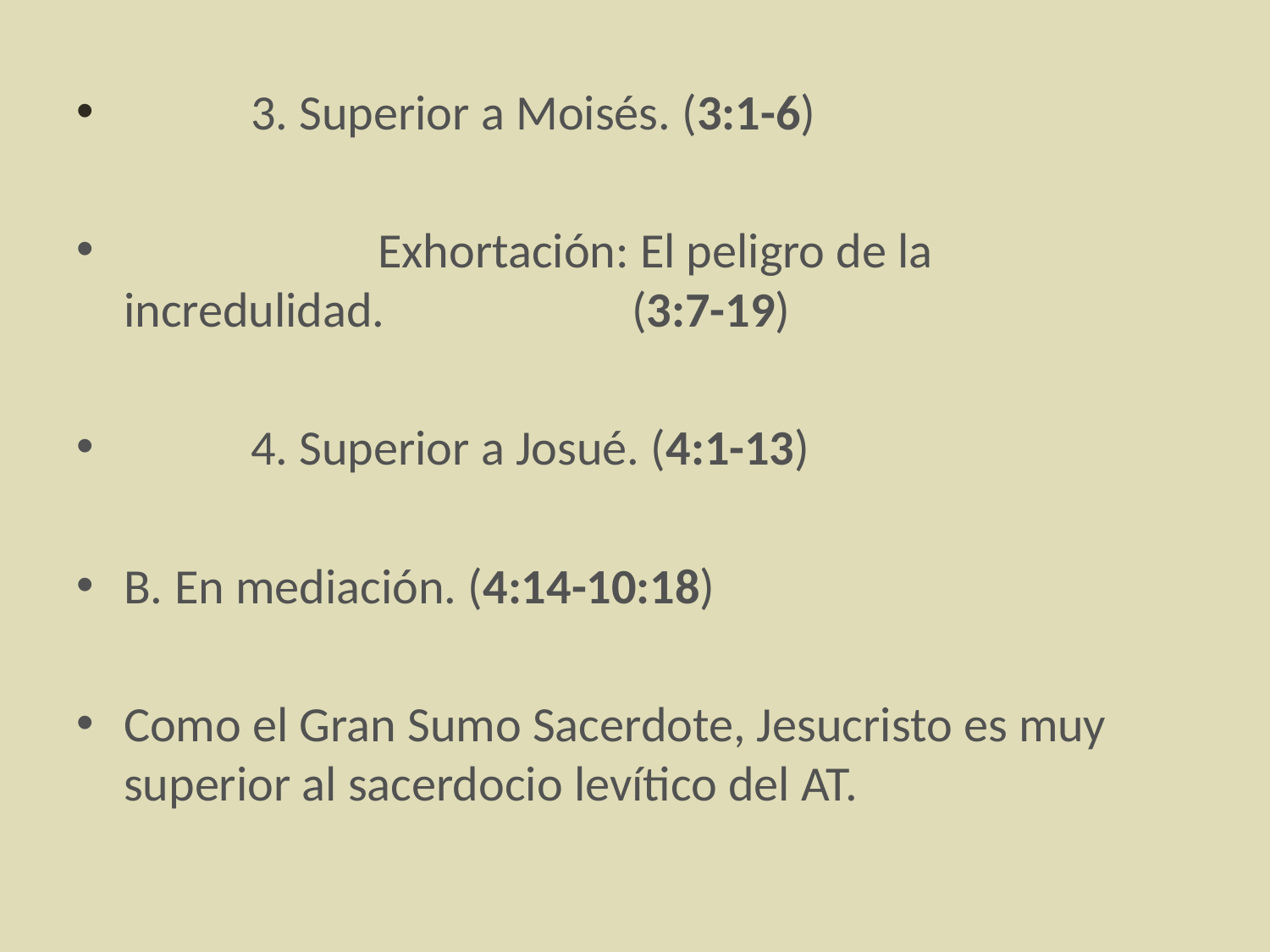

3. Superior a Moisés. (3:1-6)

 		Exhortación: El peligro de la incredulidad.  		(3:7-19)

 	4. Superior a Josué. (4:1-13)

B. En mediación. (4:14-10:18)

Como el Gran Sumo Sacerdote, Jesucristo es muy superior al sacerdocio levítico del AT.